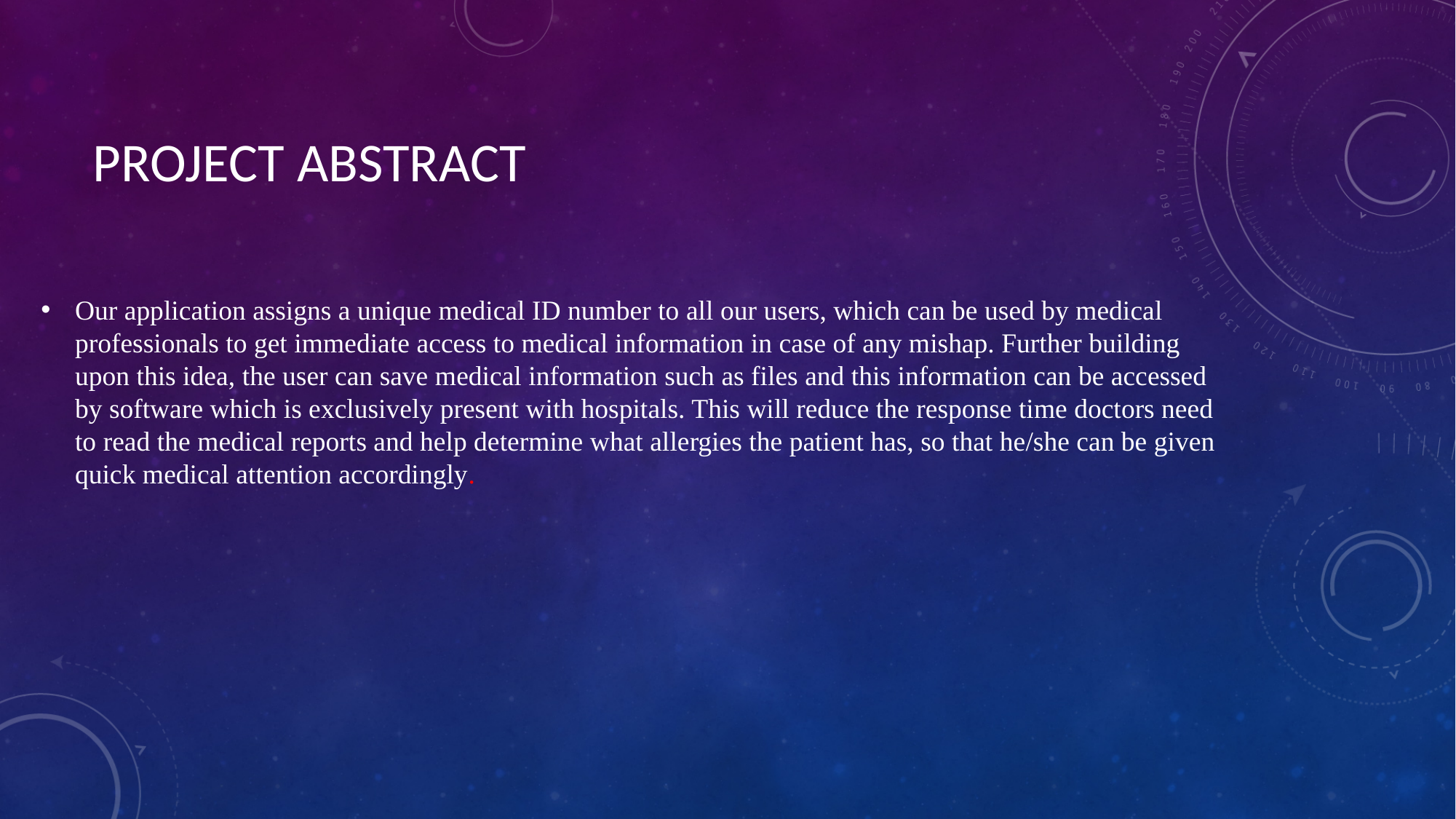

# Project abstract
Our application assigns a unique medical ID number to all our users, which can be used by medical professionals to get immediate access to medical information in case of any mishap. Further building upon this idea, the user can save medical information such as files and this information can be accessed by software which is exclusively present with hospitals. This will reduce the response time doctors need to read the medical reports and help determine what allergies the patient has, so that he/she can be given quick medical attention accordingly.